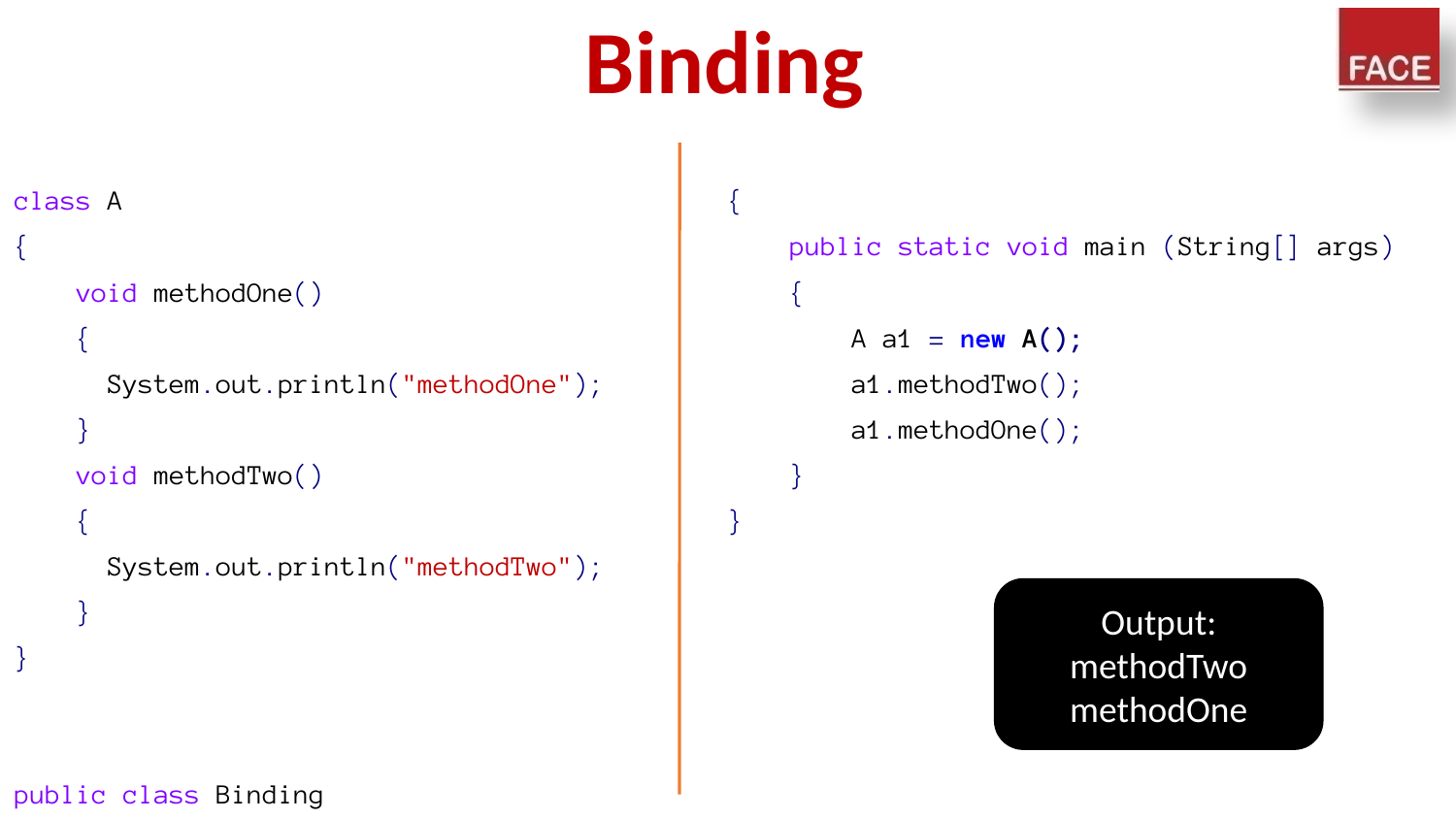

# Binding
class A
{
    void methodOne()
    {
      System.out.println("methodOne");
    }
    void methodTwo()
    {
      System.out.println("methodTwo");
    }
}

public class Binding
{
    public static void main (String[] args)
    {
        A a1 = new A();
        a1.methodTwo();
        a1.methodOne();
    }
}
Output:
methodTwo
methodOne